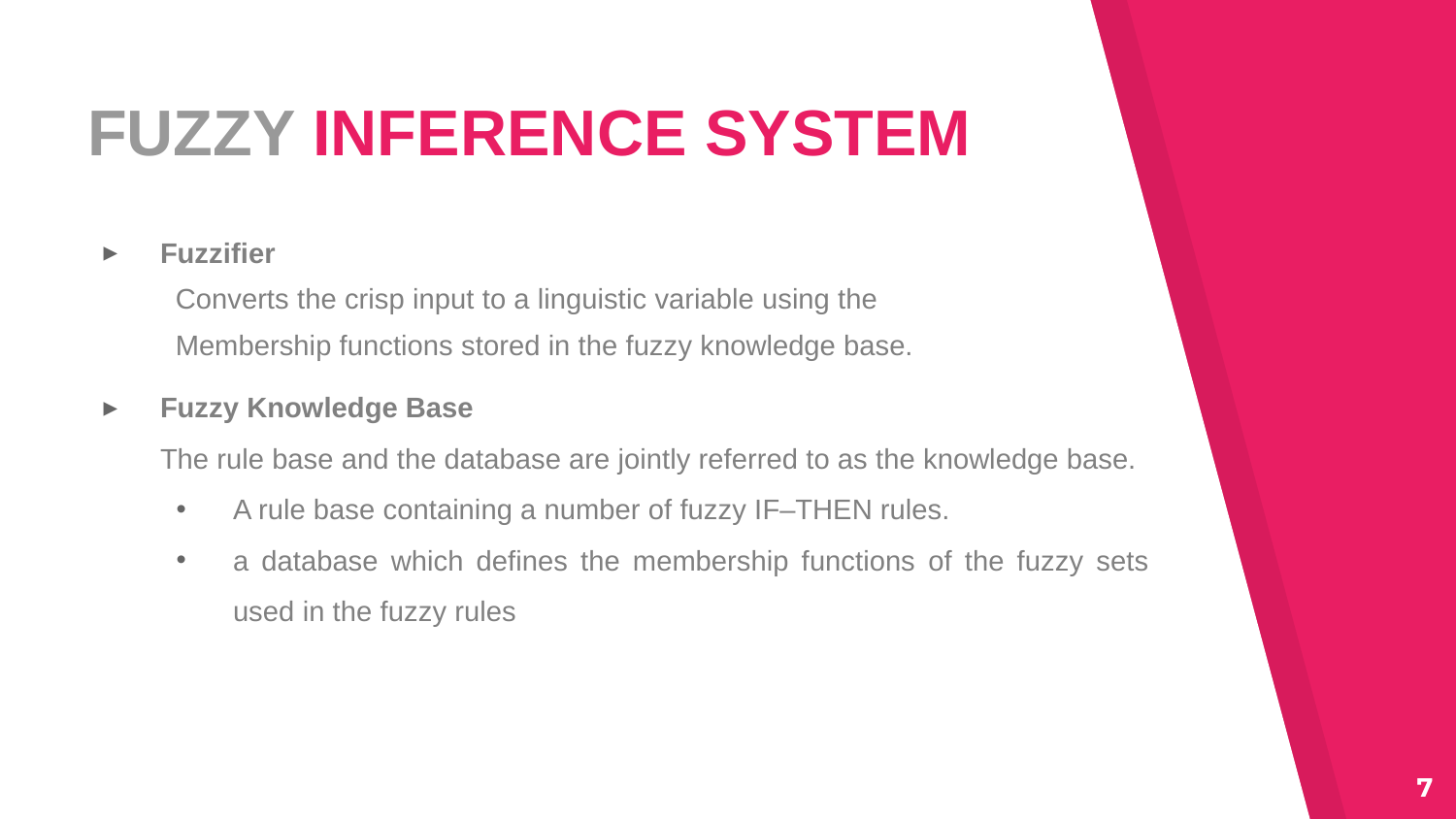

# FUZZY INFERENCE SYSTEM
Fuzzifier
           Converts the crisp input to a linguistic variable using the
           Membership functions stored in the fuzzy knowledge base.
Fuzzy Knowledge Base
The rule base and the database are jointly referred to as the knowledge base.
A rule base containing a number of fuzzy IF–THEN rules.
a database which defines the membership functions of the fuzzy sets used in the fuzzy rules

7